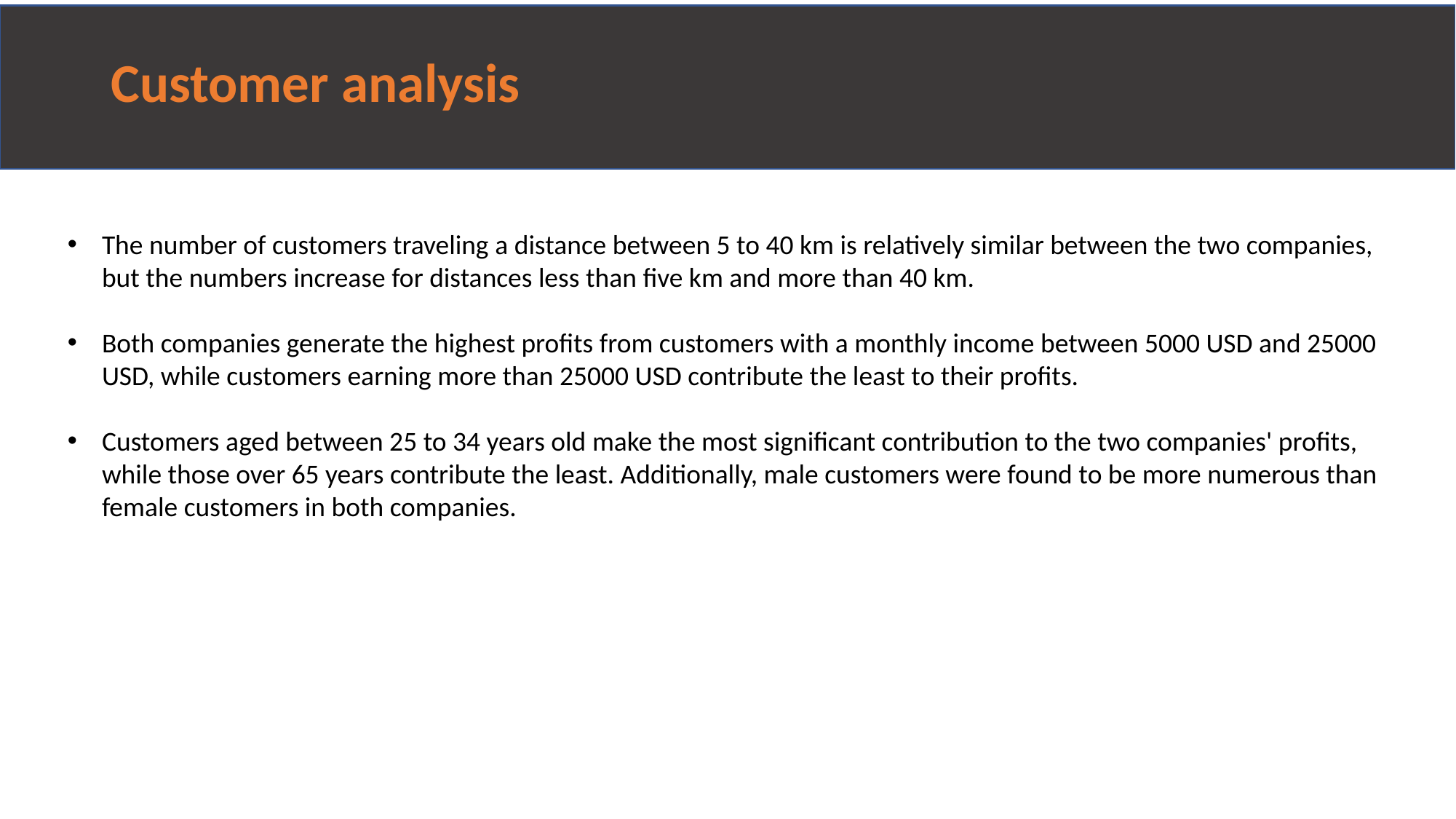

# Customer analysis
The number of customers traveling a distance between 5 to 40 km is relatively similar between the two companies, but the numbers increase for distances less than five km and more than 40 km.

Both companies generate the highest profits from customers with a monthly income between 5000 USD and 25000 USD, while customers earning more than 25000 USD contribute the least to their profits.

Customers aged between 25 to 34 years old make the most significant contribution to the two companies' profits, while those over 65 years contribute the least. Additionally, male customers were found to be more numerous than female customers in both companies.